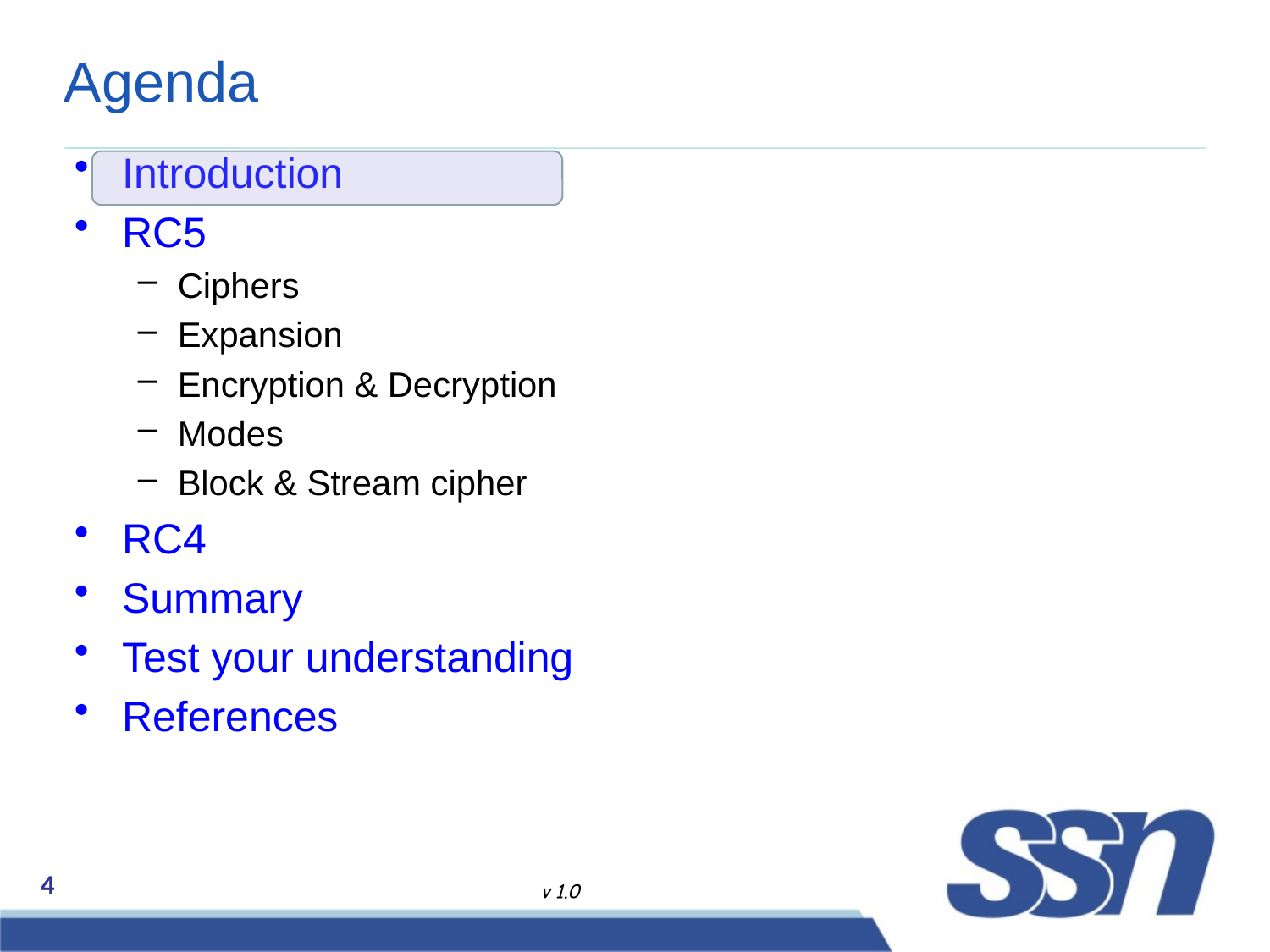

# Agenda
Introduction
RC5
Ciphers
Expansion
Encryption & Decryption
Modes
Block & Stream cipher
RC4
Summary
Test your understanding
References